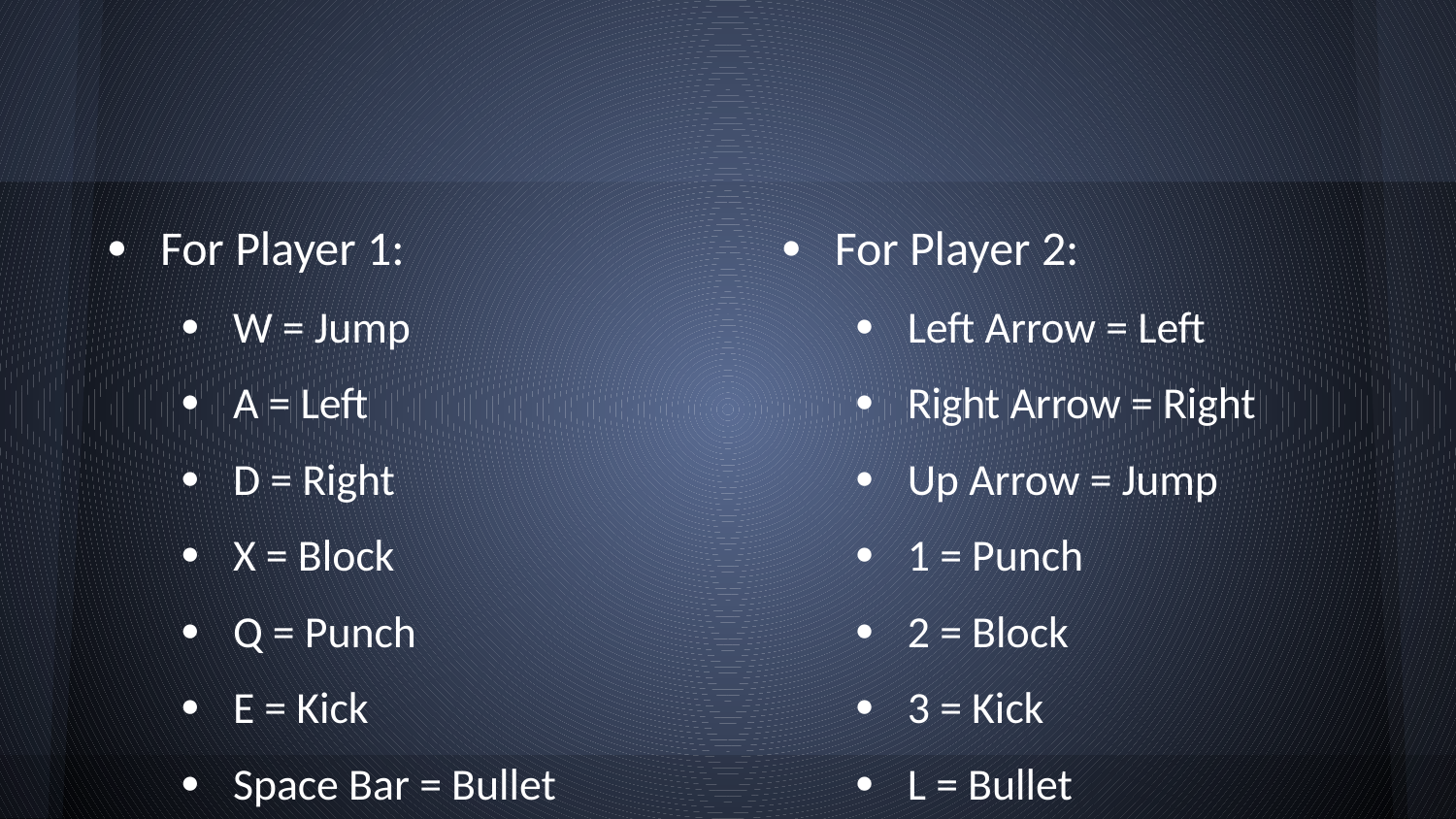

#
For Player 1:
W = Jump
A = Left
D = Right
X = Block
Q = Punch
E = Kick
Space Bar = Bullet

For Player 2:
Left Arrow = Left
Right Arrow = Right
Up Arrow = Jump
1 = Punch
2 = Block
3 = Kick
L = Bullet